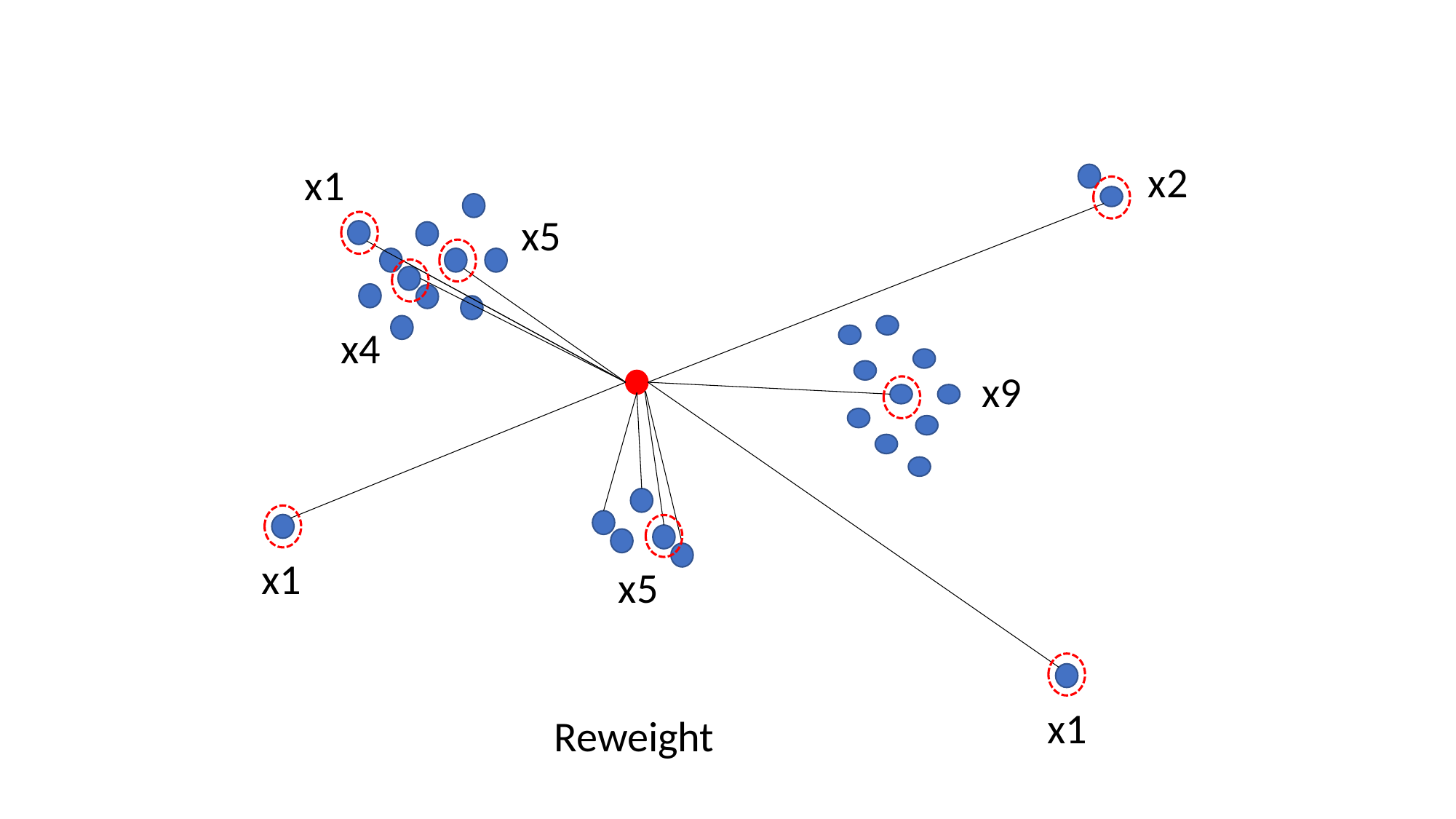

x2
x1

x5

x4

x9

x1
x5

x1
Reweight